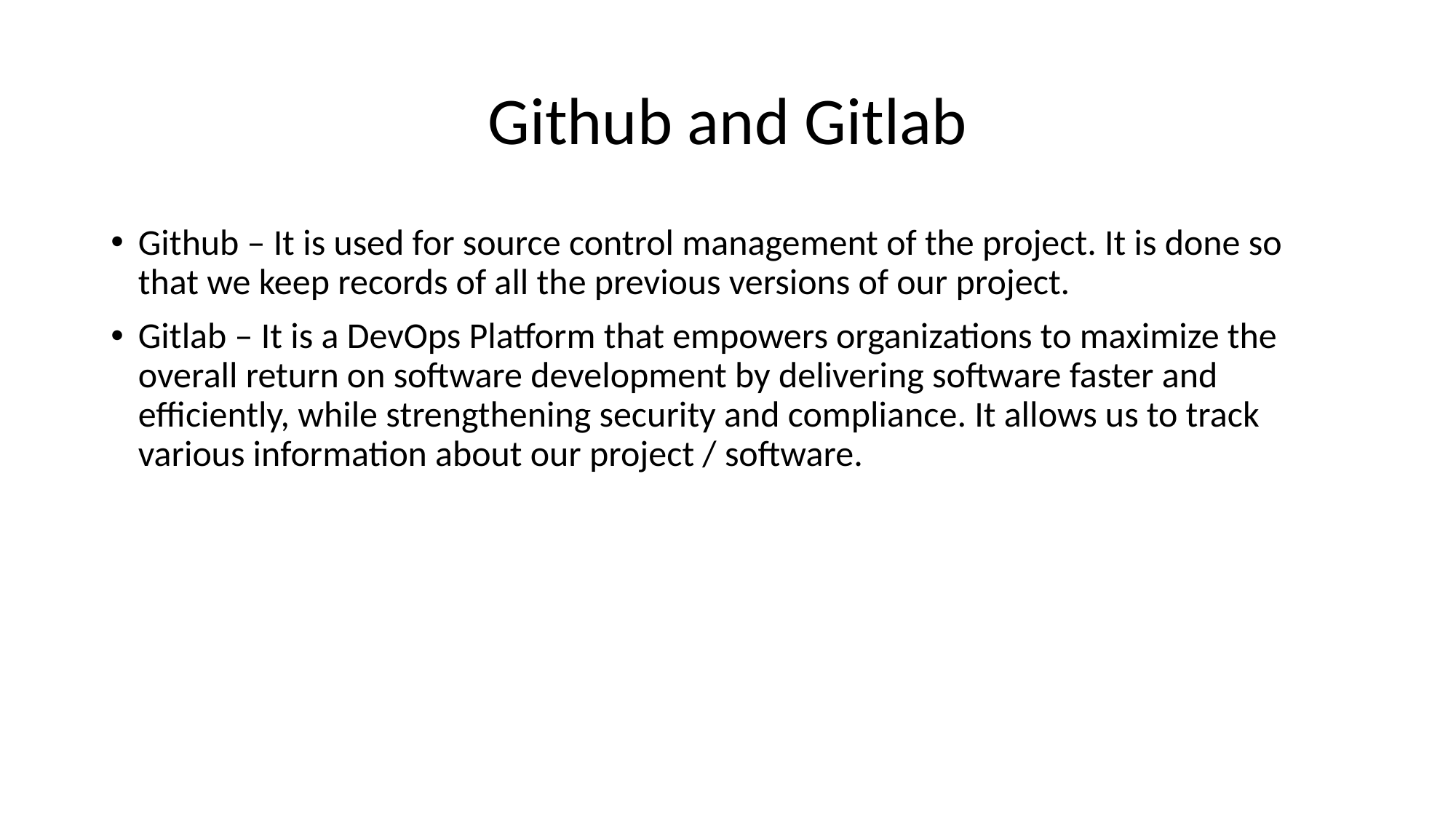

# Github and Gitlab
Github – It is used for source control management of the project. It is done so that we keep records of all the previous versions of our project.
Gitlab – It is a DevOps Platform that empowers organizations to maximize the overall return on software development by delivering software faster and efficiently, while strengthening security and compliance. It allows us to track various information about our project / software.